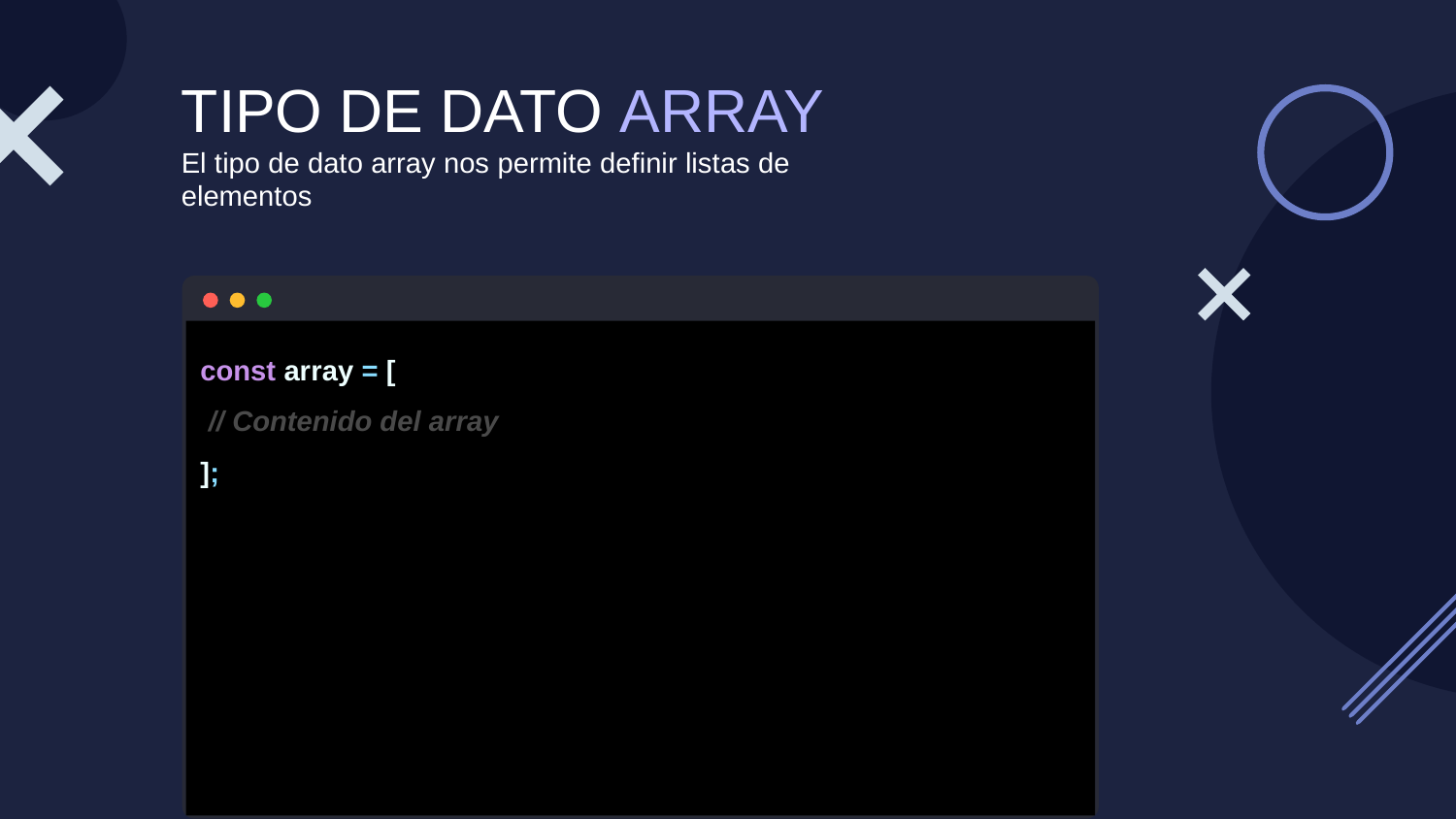

# TIPO DE DATO ARRAY
El tipo de dato array nos permite definir listas de elementos

const array = [
 // Contenido del array
];